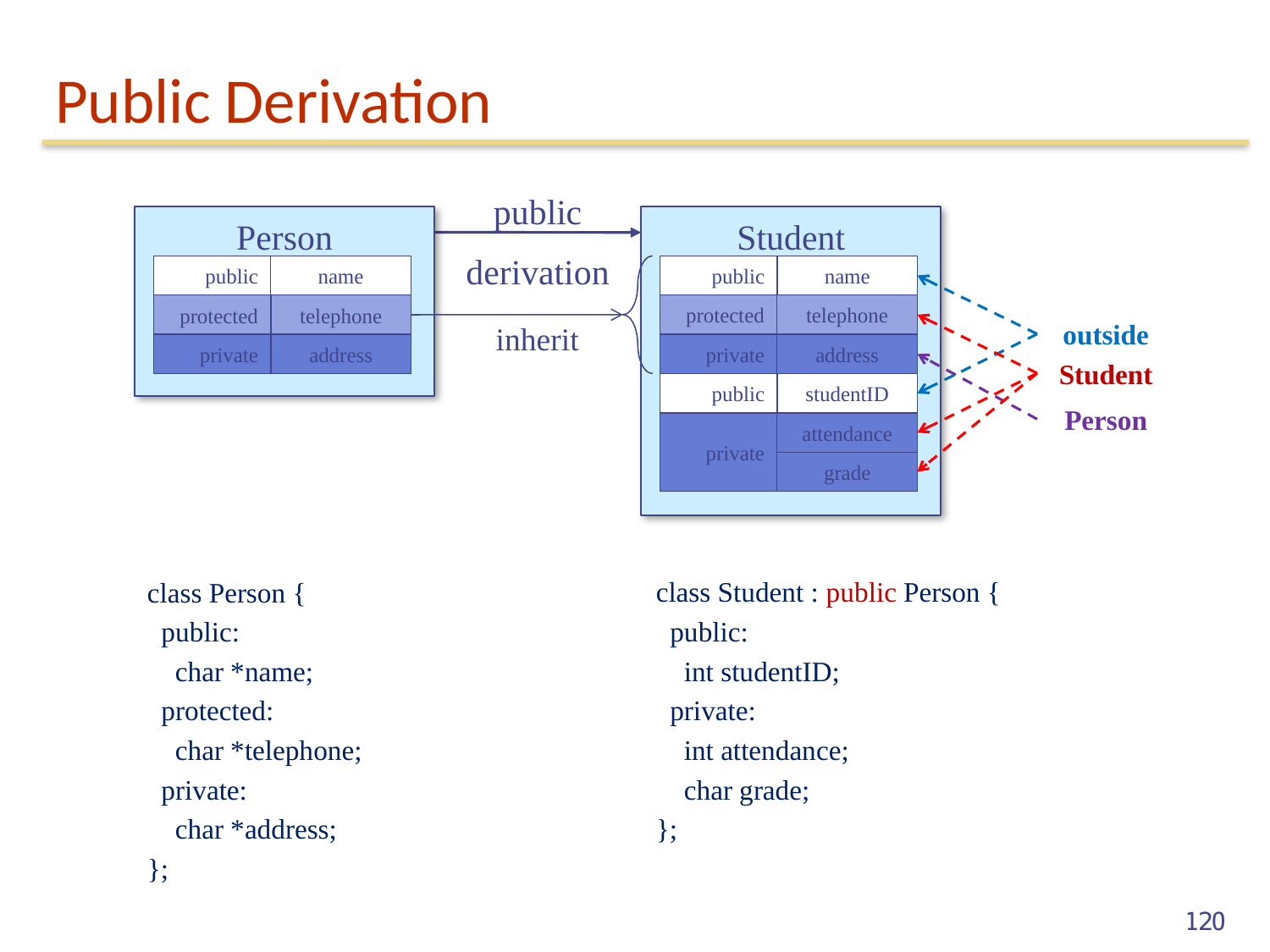

# Public Derivation

public
derivation

Person
public
name
protected
telephone
private
address

Student
public
name
protected
telephone
private
address
public
studentID
private
attendance
grade

outside
inherit
Student
Person
class Person {
  public:
    char *name;
  protected:
    char *telephone;
  private:
    char *address;
};
class Student : public Person {
  public:
    int studentID;
  private:
    int attendance;
    char grade;
};
120